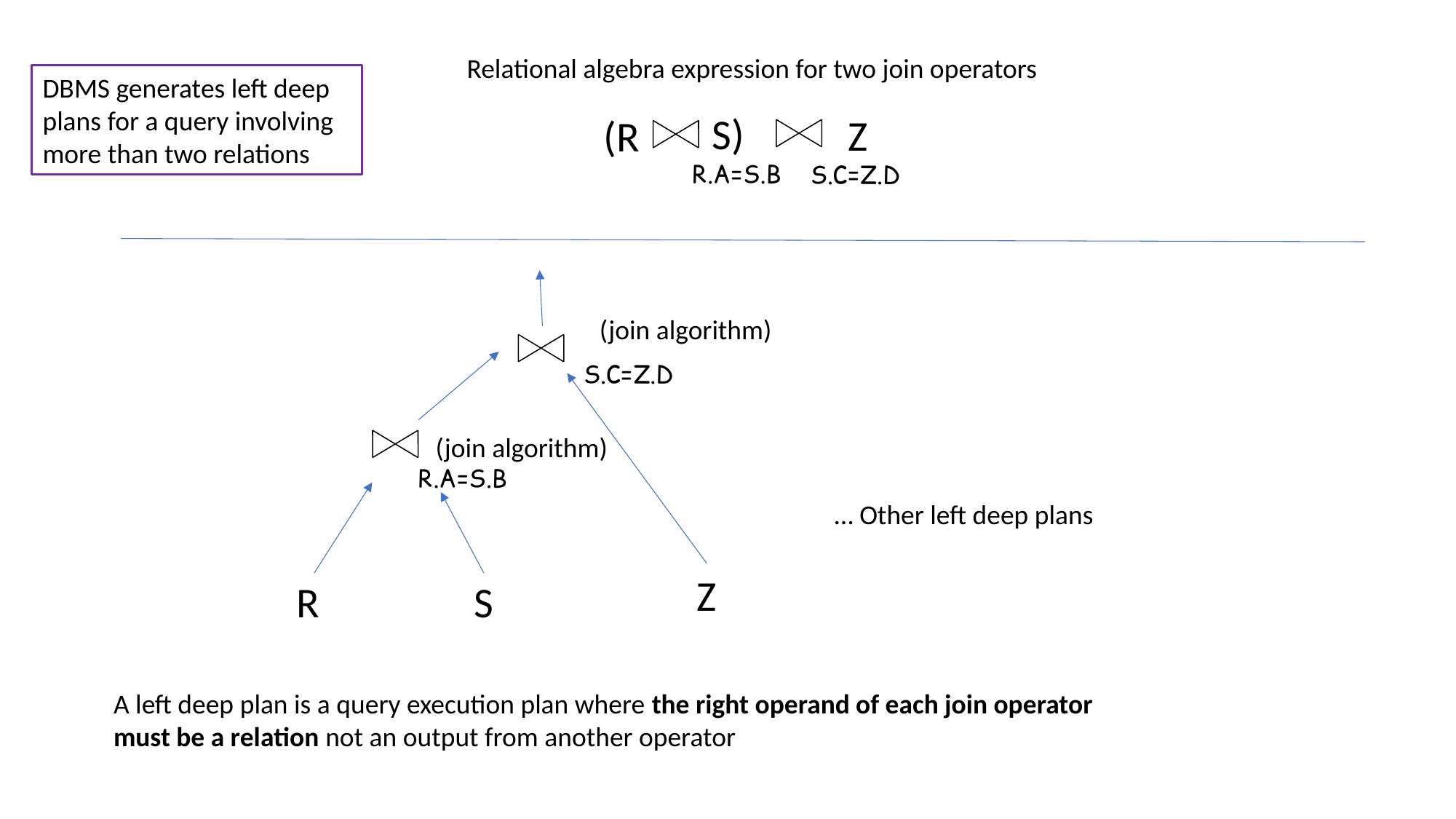

Relational algebra expression for two join operators
DBMS generates left deep plans for a query involving more than two relations
S)
Z
(R

R.A=S.B
S.C=Z.D
(join algorithm)

S.C=Z.D
(join algorithm)

R.A=S.B
… Other left deep plans
Z
R
S
A left deep plan is a query execution plan where the right operand of each join operator must be a relation not an output from another operator